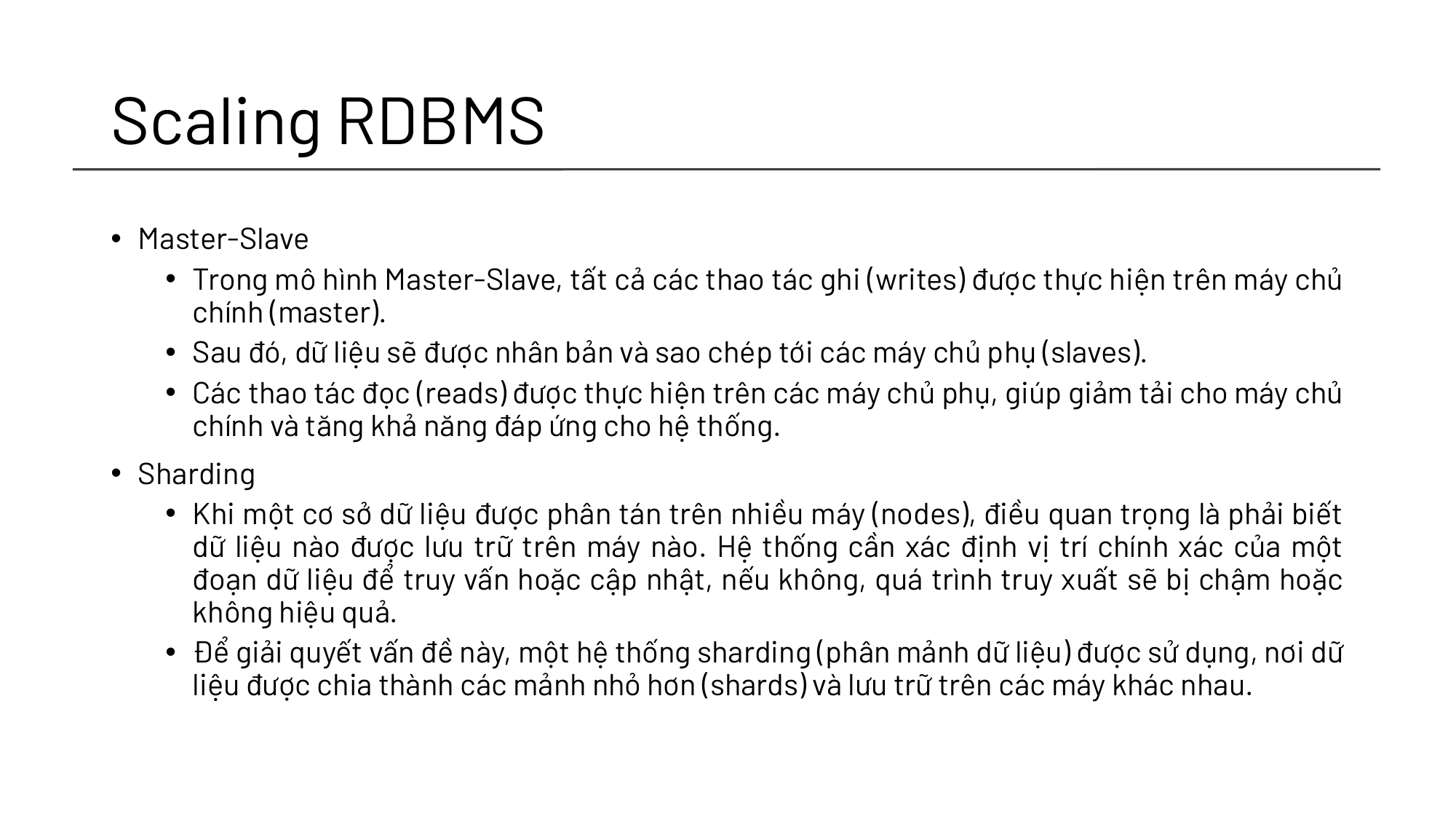

# Scaling RDBMS
Master-Slave
Trong mô hình Master-Slave, tất cả các thao tác ghi (writes) được thực hiện trên máy chủ chính (master).
Sau đó, dữ liệu sẽ được nhân bản và sao chép tới các máy chủ phụ (slaves).
Các thao tác đọc (reads) được thực hiện trên các máy chủ phụ, giúp giảm tải cho máy chủ chính và tăng khả năng đáp ứng cho hệ thống.
Sharding
Khi một cơ sở dữ liệu được phân tán trên nhiều máy (nodes), điều quan trọng là phải biết dữ liệu nào được lưu trữ trên máy nào. Hệ thống cần xác định vị trí chính xác của một đoạn dữ liệu để truy vấn hoặc cập nhật, nếu không, quá trình truy xuất sẽ bị chậm hoặc không hiệu quả.
Để giải quyết vấn đề này, một hệ thống sharding (phân mảnh dữ liệu) được sử dụng, nơi dữ liệu được chia thành các mảnh nhỏ hơn (shards) và lưu trữ trên các máy khác nhau.